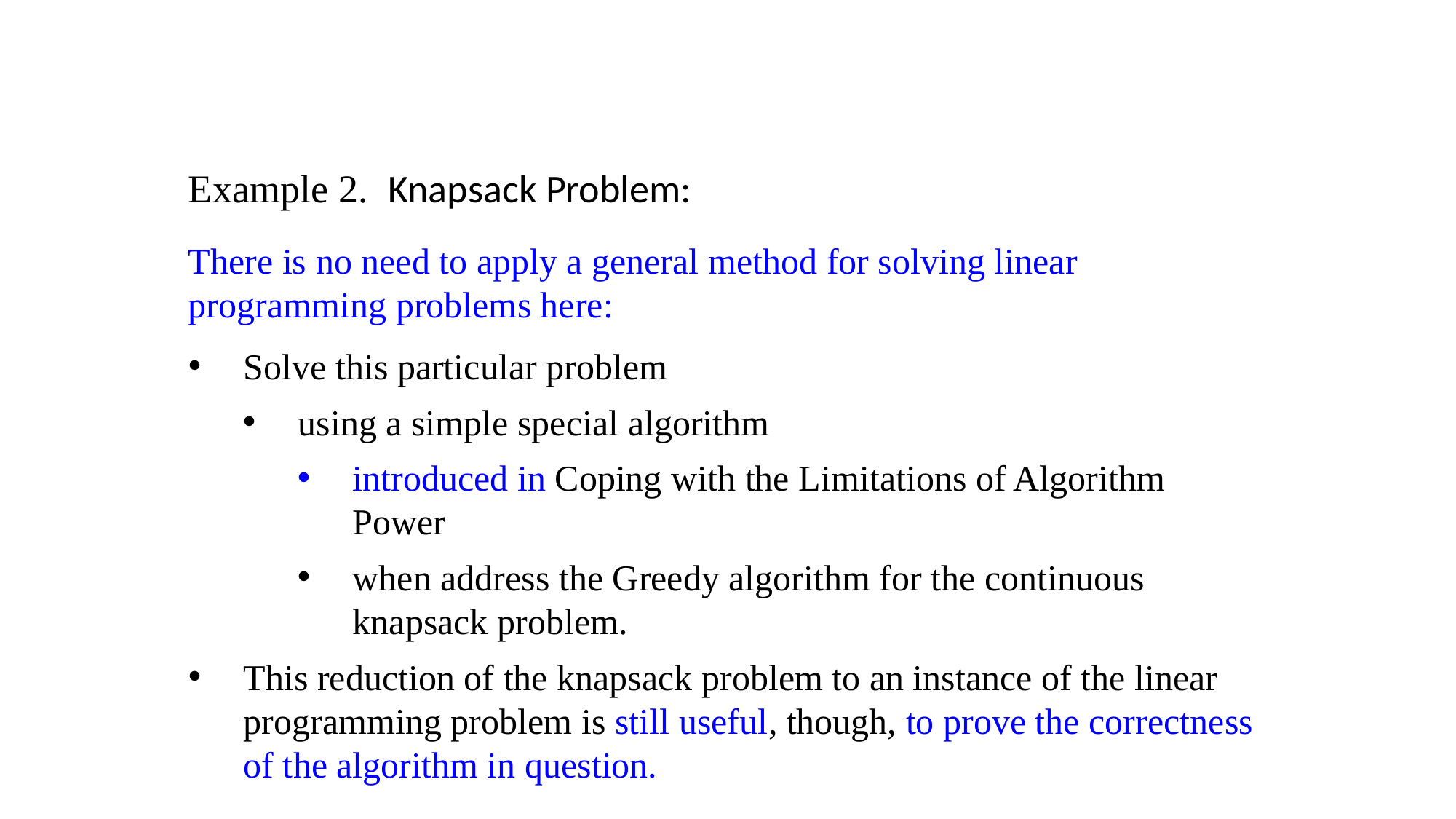

Example 2.  Knapsack Problem:
There is no need to apply a general method for solving linear programming problems here:
Solve this particular problem
using a simple special algorithm
introduced in Coping with the Limitations of Algorithm Power
when address the Greedy algorithm for the continuous knapsack problem.
This reduction of the knapsack problem to an instance of the linear programming problem is still useful, though, to prove the correctness of the algorithm in question.